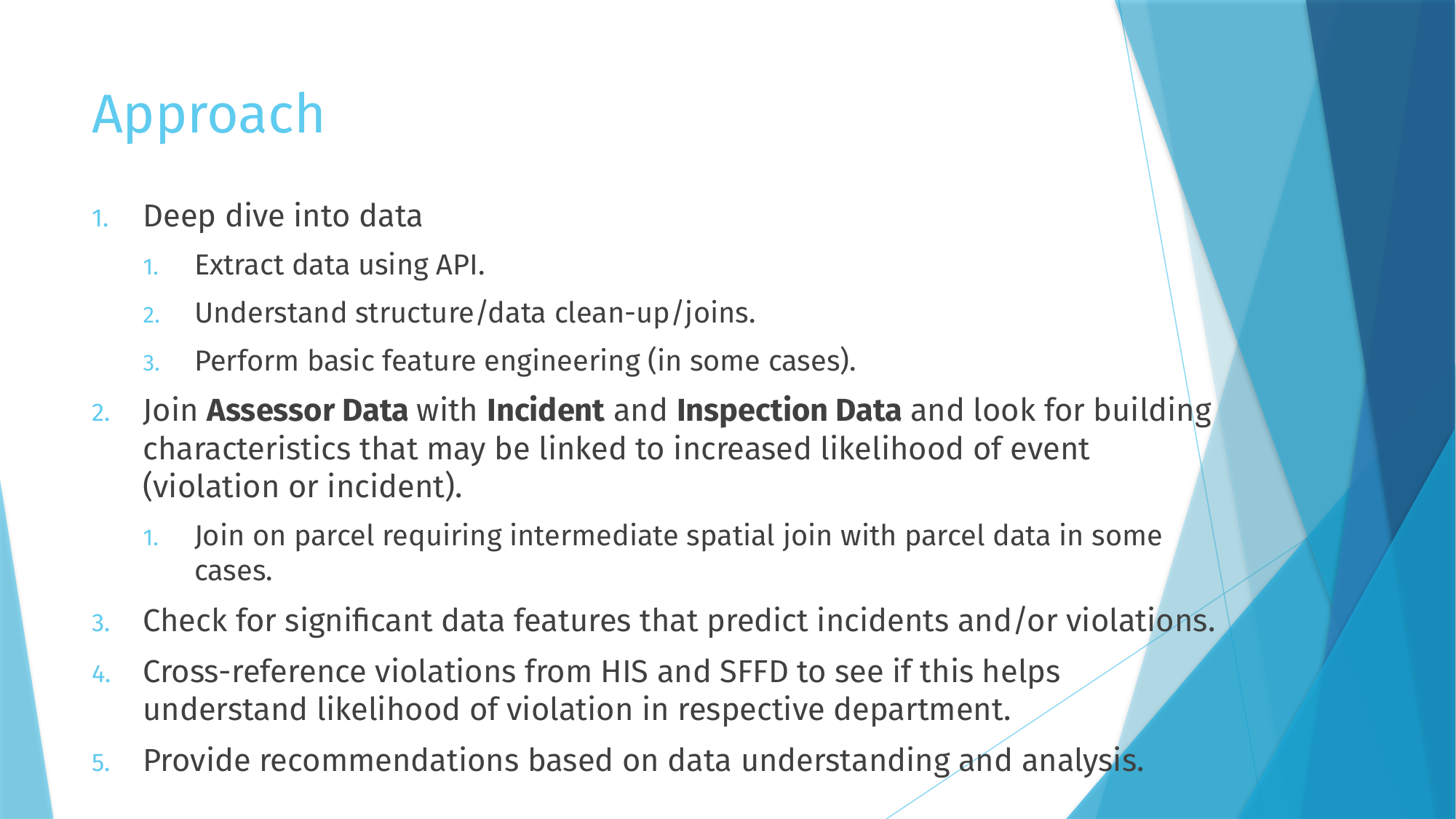

# Approach
Deep dive into data
Extract data using API.
Understand structure/data clean-up/joins.
Perform basic feature engineering (in some cases).
Join Assessor Data with Incident and Inspection Data and look for building characteristics that may be linked to increased likelihood of event (violation or incident).
Join on parcel requiring intermediate spatial join with parcel data in some cases.
Check for significant data features that predict incidents and/or violations.
Cross-reference violations from HIS and SFFD to see if this helps understand likelihood of violation in respective department.
Provide recommendations based on data understanding and analysis.